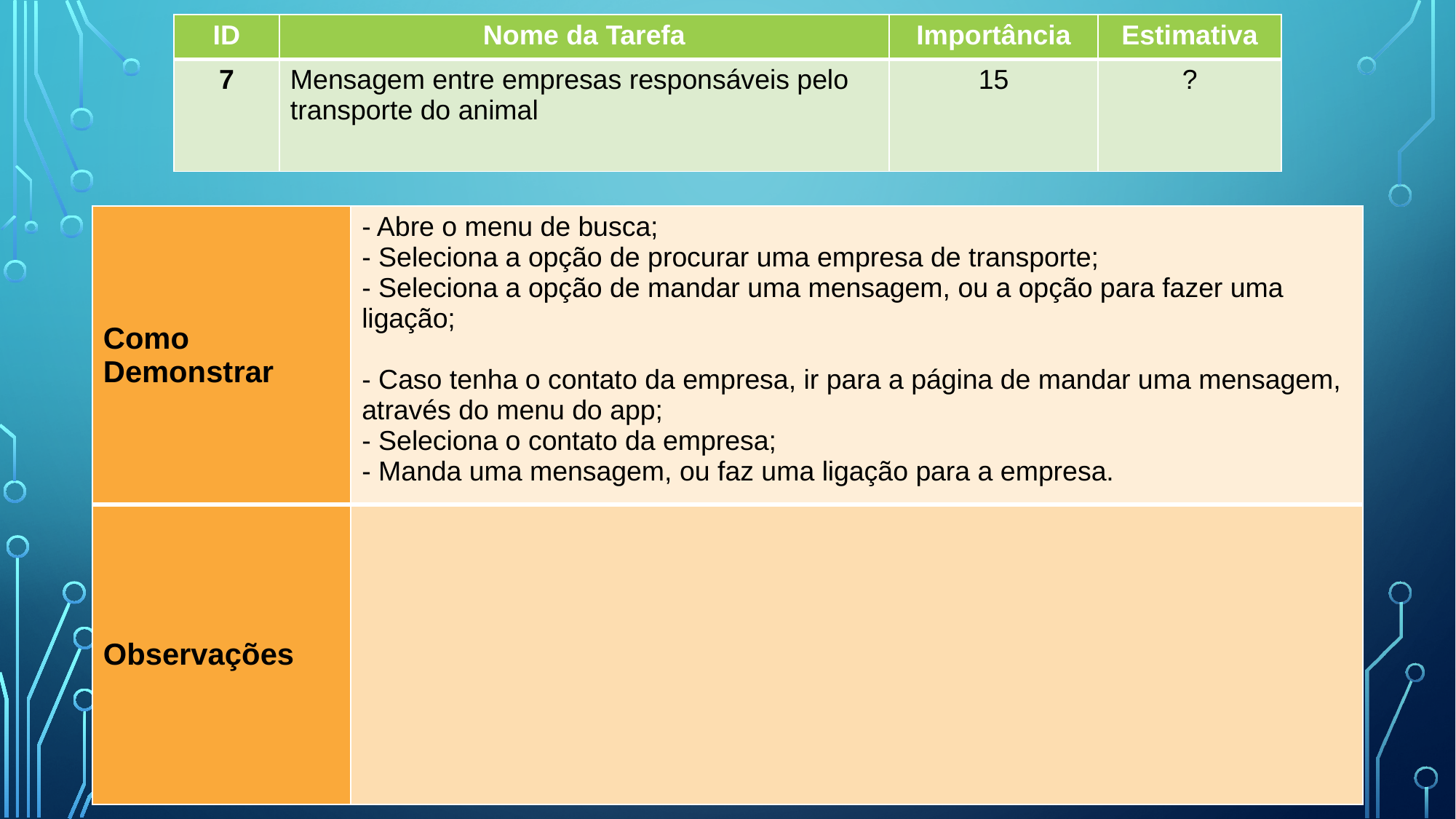

| ID | Nome da Tarefa | Importância | Estimativa |
| --- | --- | --- | --- |
| 7 | Mensagem entre empresas responsáveis pelo transporte do animal | 15 | ? |
| Como Demonstrar | - Abre o menu de busca; - Seleciona a opção de procurar uma empresa de transporte; - Seleciona a opção de mandar uma mensagem, ou a opção para fazer uma ligação; - Caso tenha o contato da empresa, ir para a página de mandar uma mensagem, através do menu do app; - Seleciona o contato da empresa; - Manda uma mensagem, ou faz uma ligação para a empresa. |
| --- | --- |
| Observações |  |